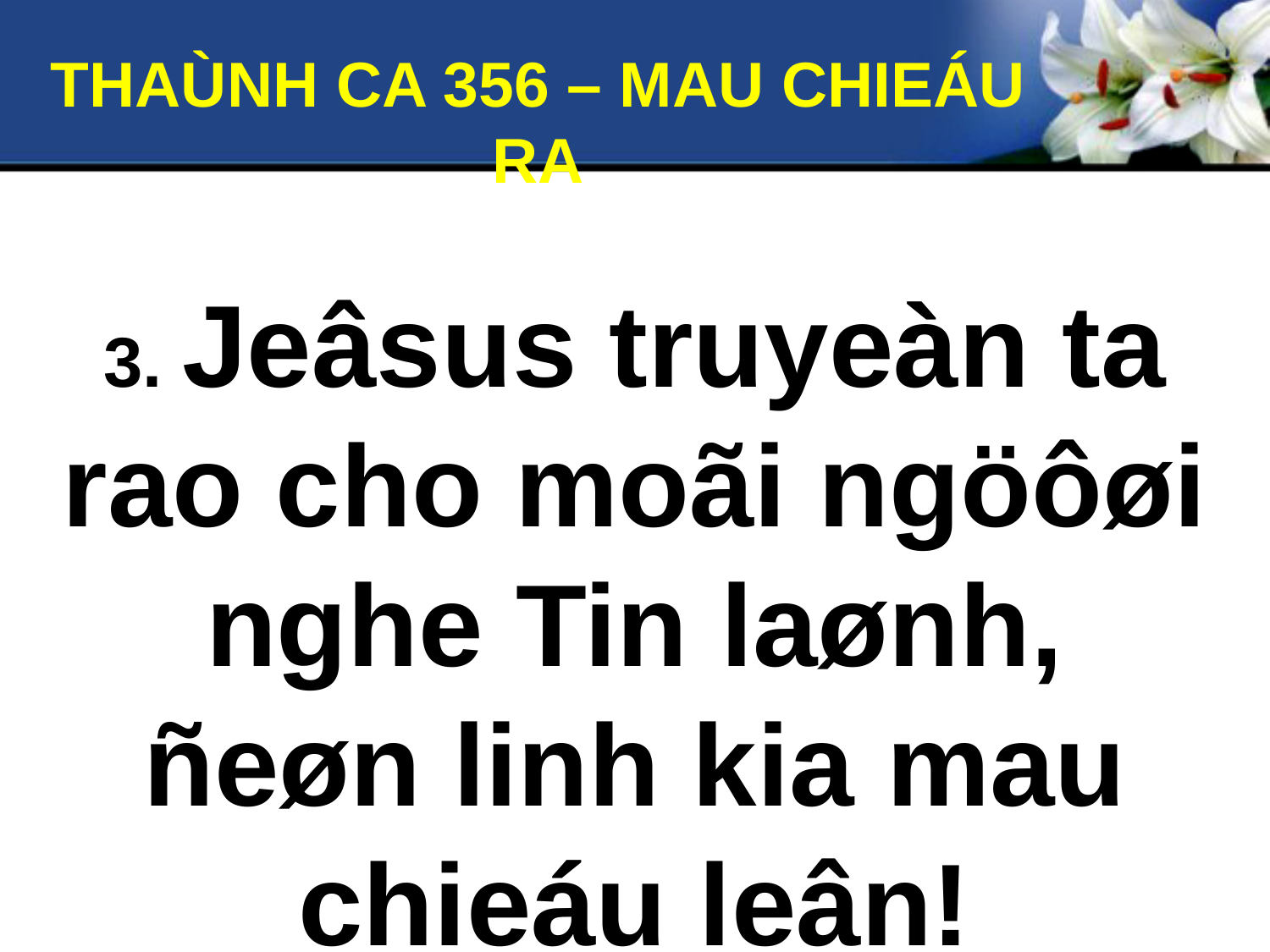

THAÙNH CA 356 – MAU CHIEÁU RA
3. Jeâsus truyeàn ta rao cho moãi ngöôøi nghe Tin laønh, ñeøn linh kia mau chieáu leân!